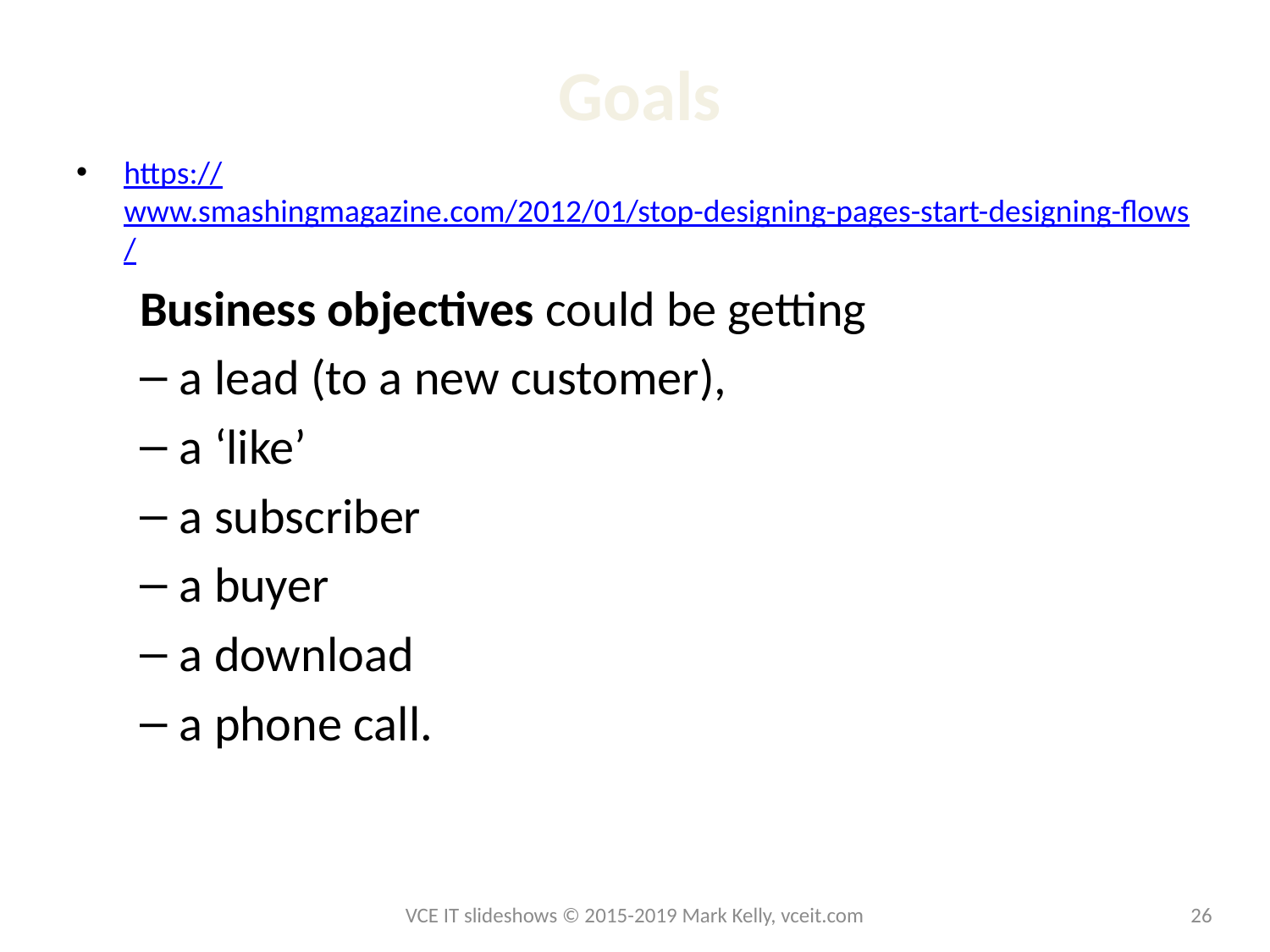

# Goals
https://www.smashingmagazine.com/2012/01/stop-designing-pages-start-designing-flows/
Business objectives could be getting
a lead (to a new customer),
a ‘like’
a subscriber
a buyer
a download
a phone call.
VCE IT slideshows © 2015-2019 Mark Kelly, vceit.com
26